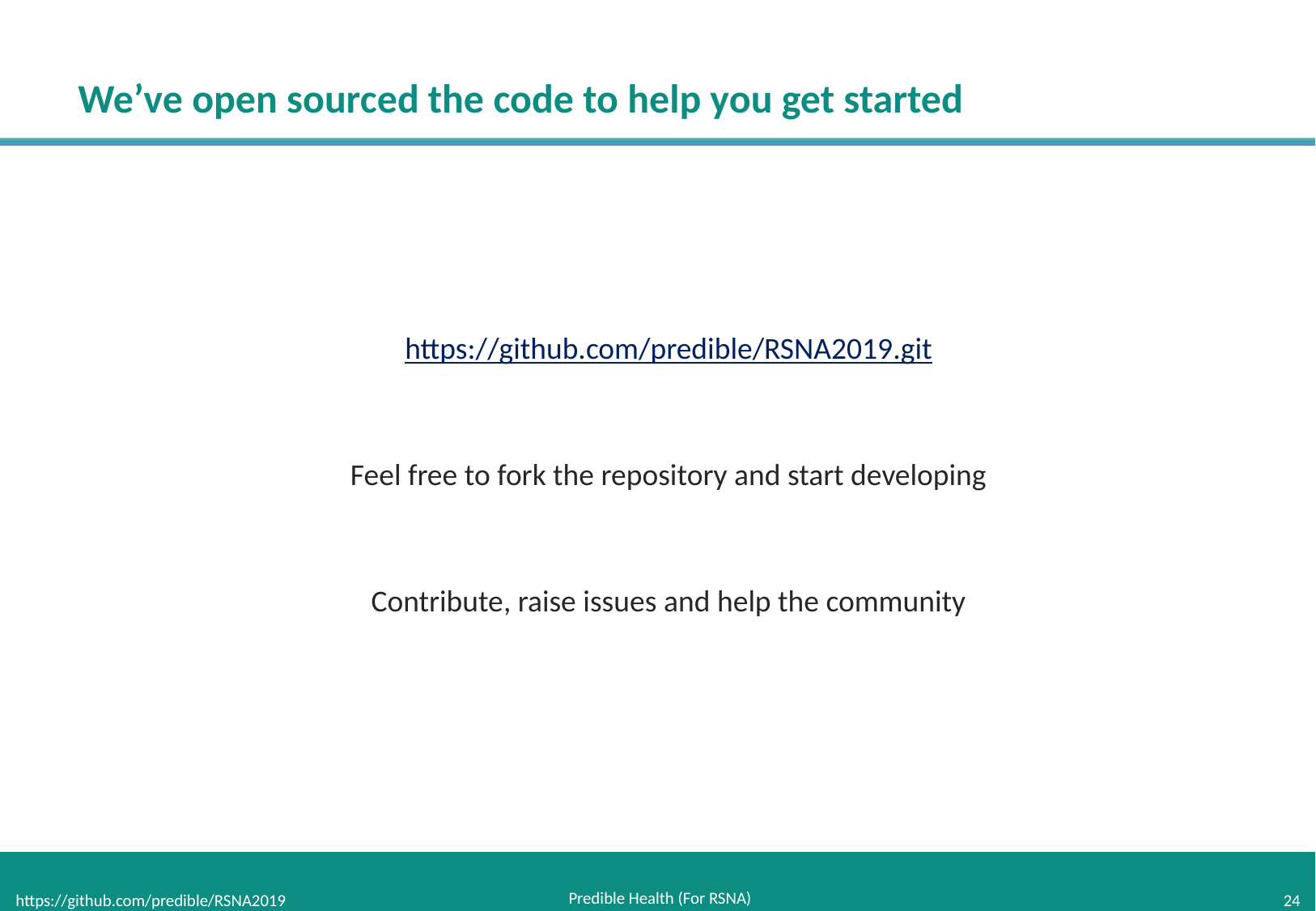

# We’ve open sourced the code to help you get started

https://github.com/predible/RSNA2019.git

Feel free to fork the repository and start developing

Contribute, raise issues and help the community
Predible Health (For RSNA)
https://github.com/predible/RSNA2019
24